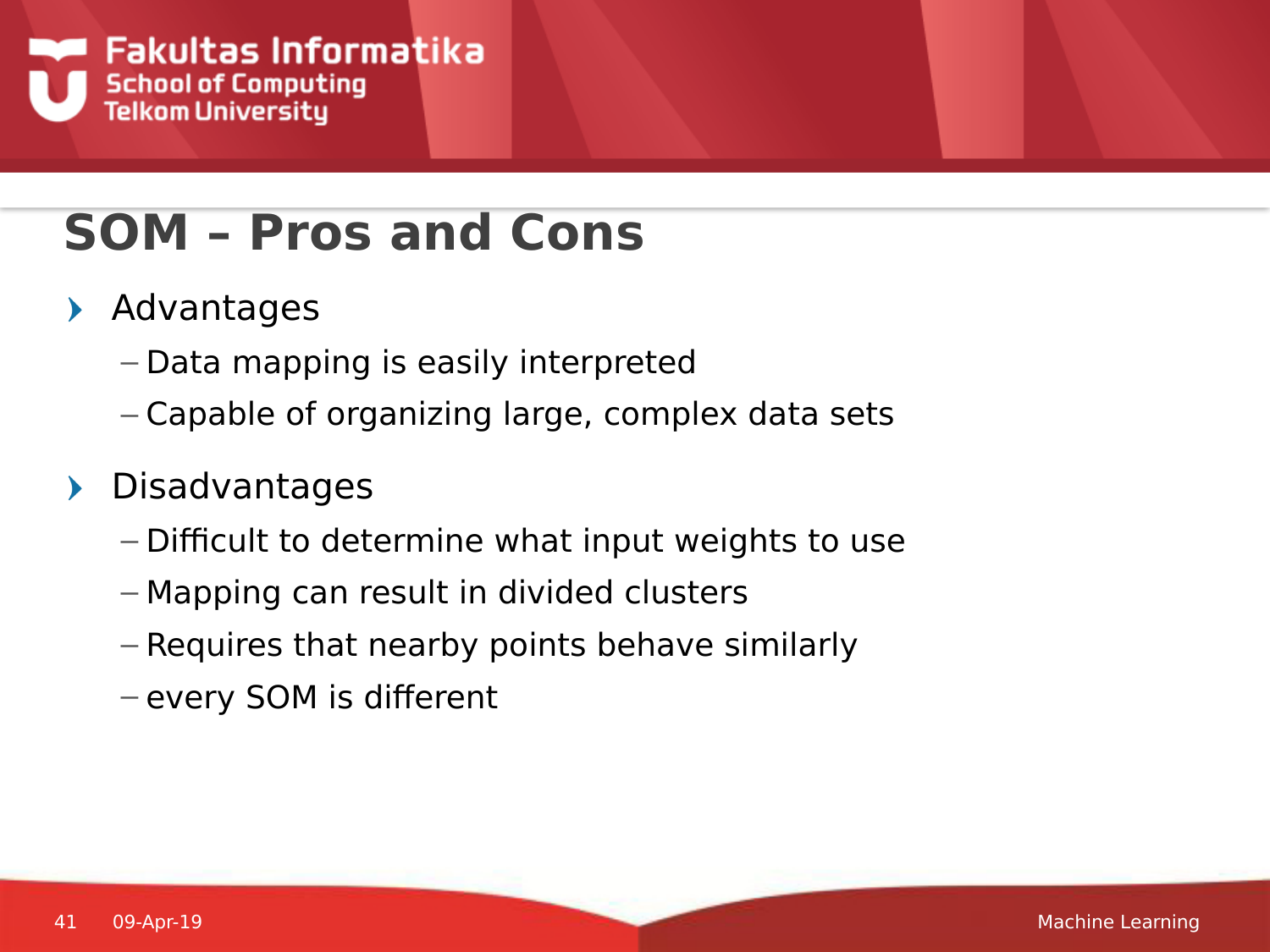

# SOM – Pros and Cons
Advantages
Data mapping is easily interpreted
Capable of organizing large, complex data sets
Disadvantages
Difficult to determine what input weights to use
Mapping can result in divided clusters
Requires that nearby points behave similarly
every SOM is different

Machine Learning
41
09-Apr-19